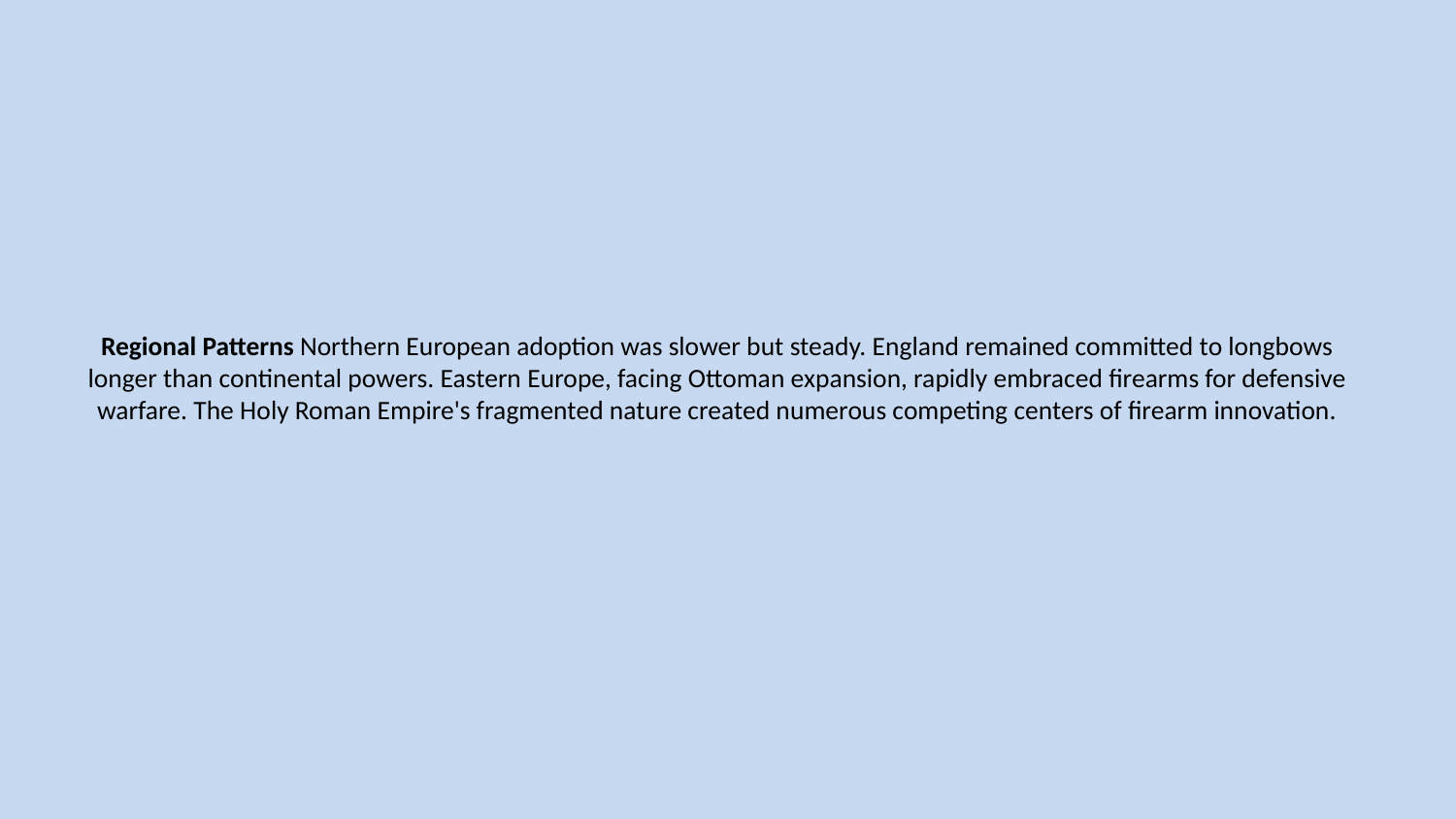

# Regional Patterns Northern European adoption was slower but steady. England remained committed to longbows longer than continental powers. Eastern Europe, facing Ottoman expansion, rapidly embraced firearms for defensive warfare. The Holy Roman Empire's fragmented nature created numerous competing centers of firearm innovation.